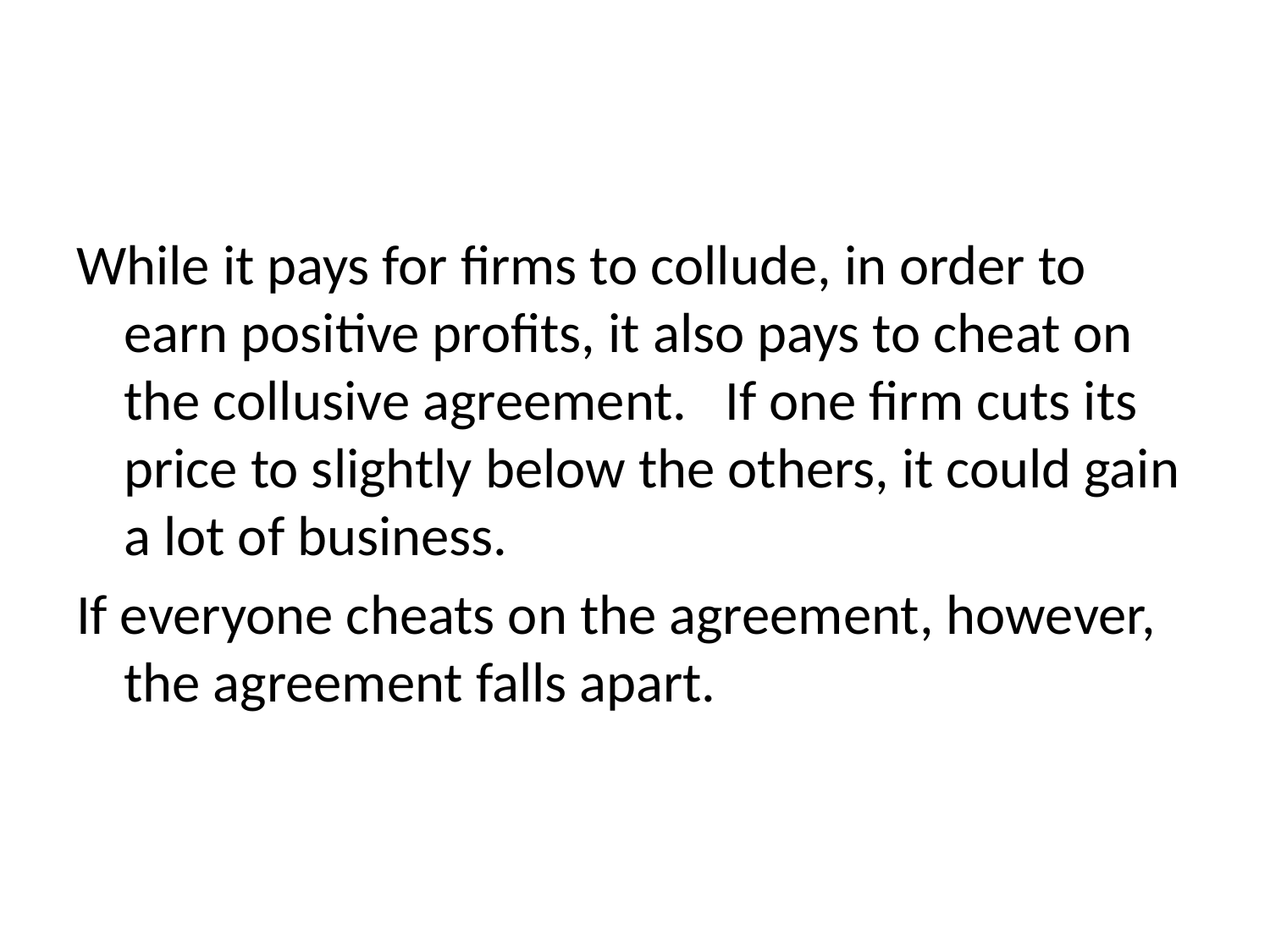

While it pays for firms to collude, in order to earn positive profits, it also pays to cheat on the collusive agreement.   If one firm cuts its price to slightly below the others, it could gain a lot of business.
If everyone cheats on the agreement, however, the agreement falls apart.